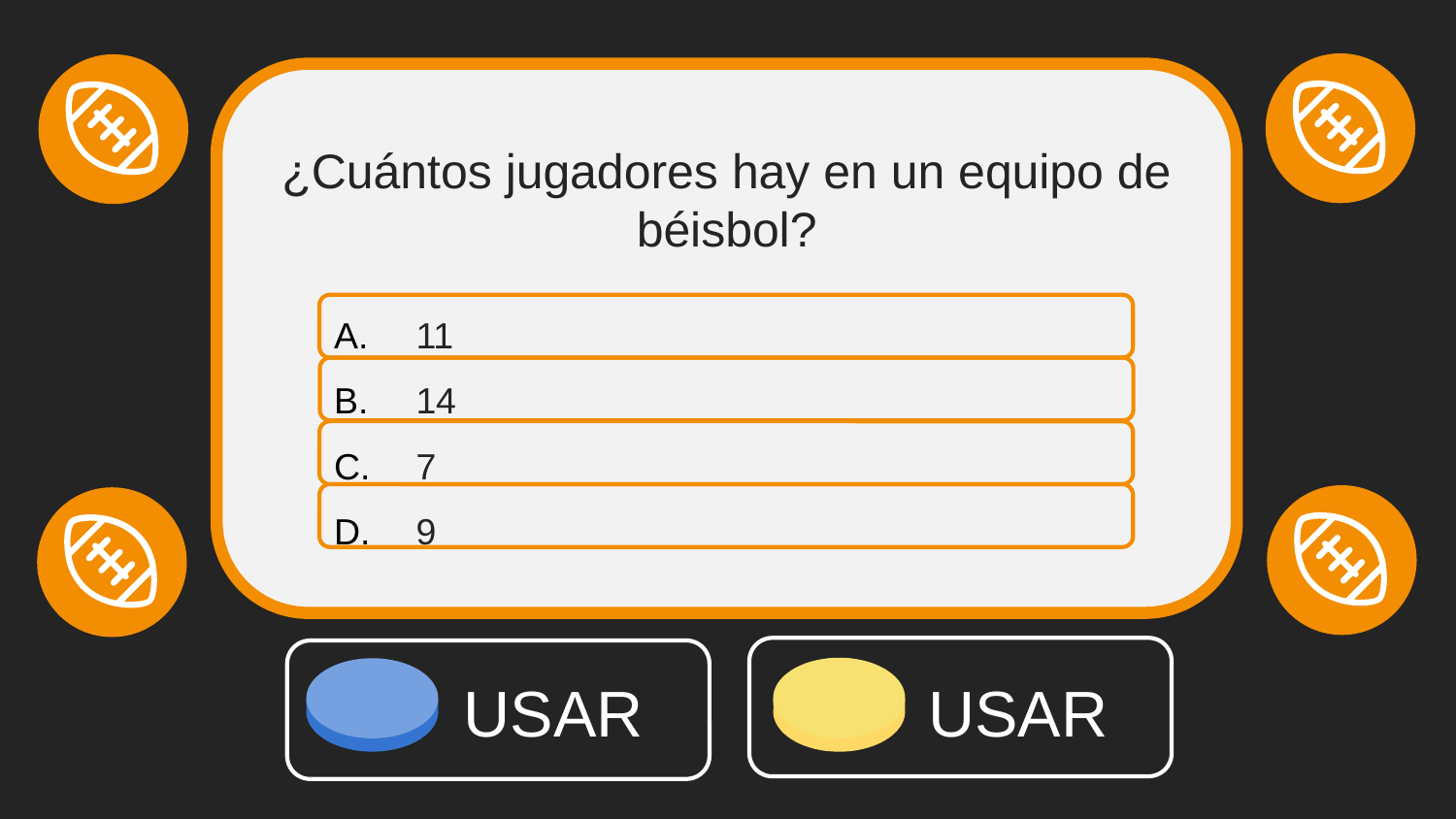

¿Cuántos jugadores hay en un equipo de béisbol?

11
14
7
9

USAR
USAR